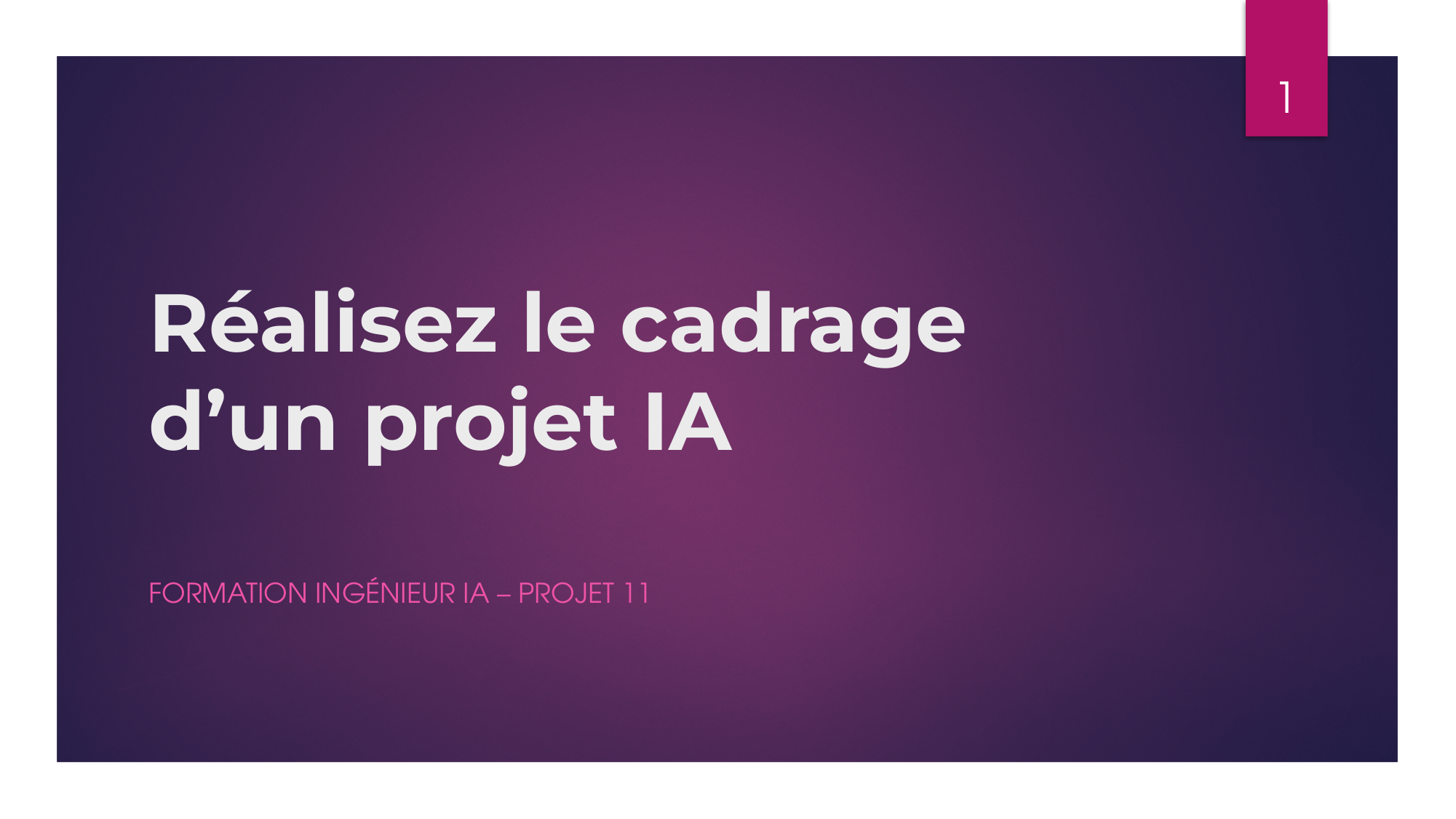

1
# Réalisez le cadrage d’un projet IA
Formation Ingénieur IA – Projet 11